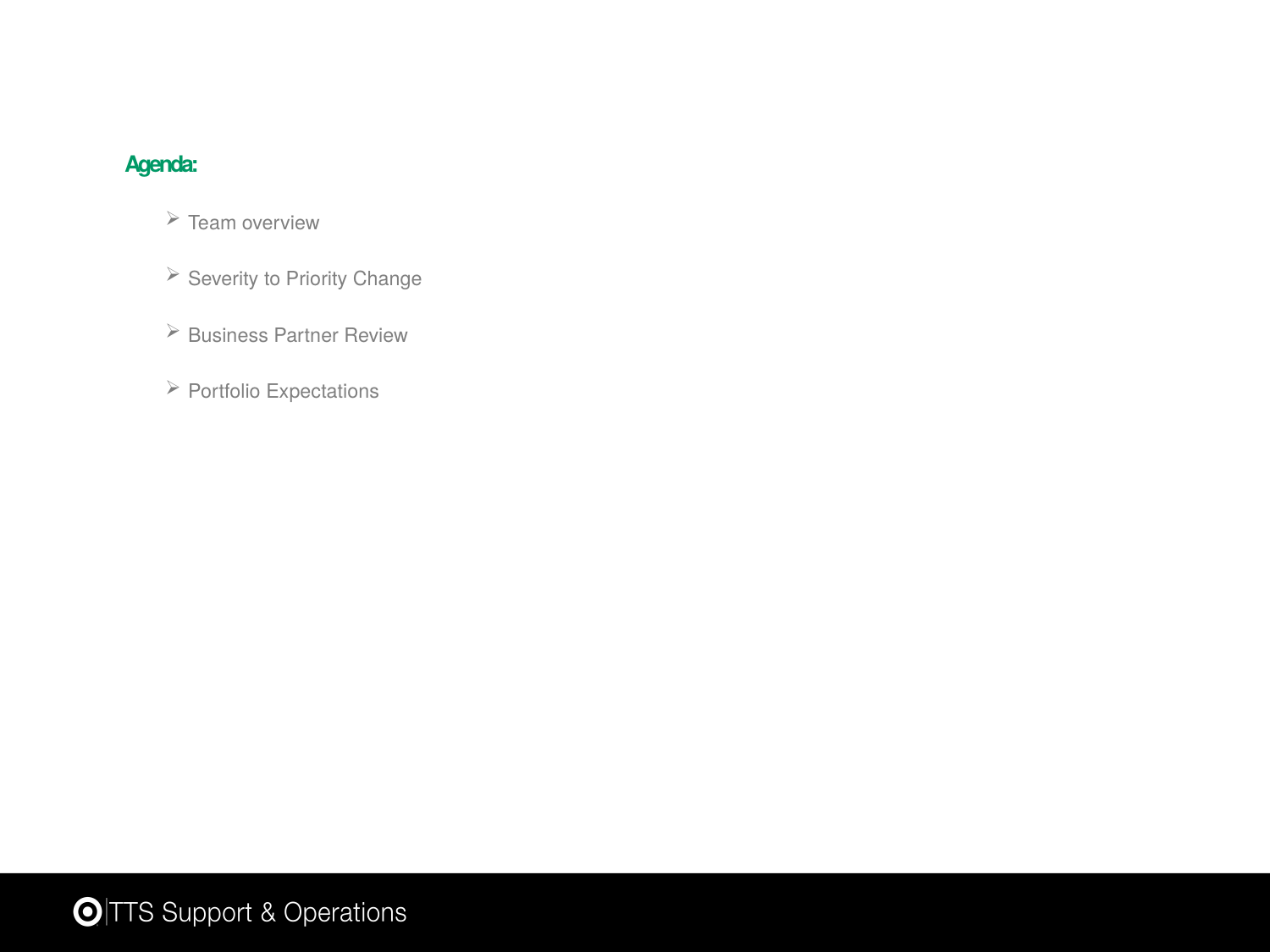

Agenda:

Team overview

Severity to Priority Change

Business Partner Review

Portfolio Expectations